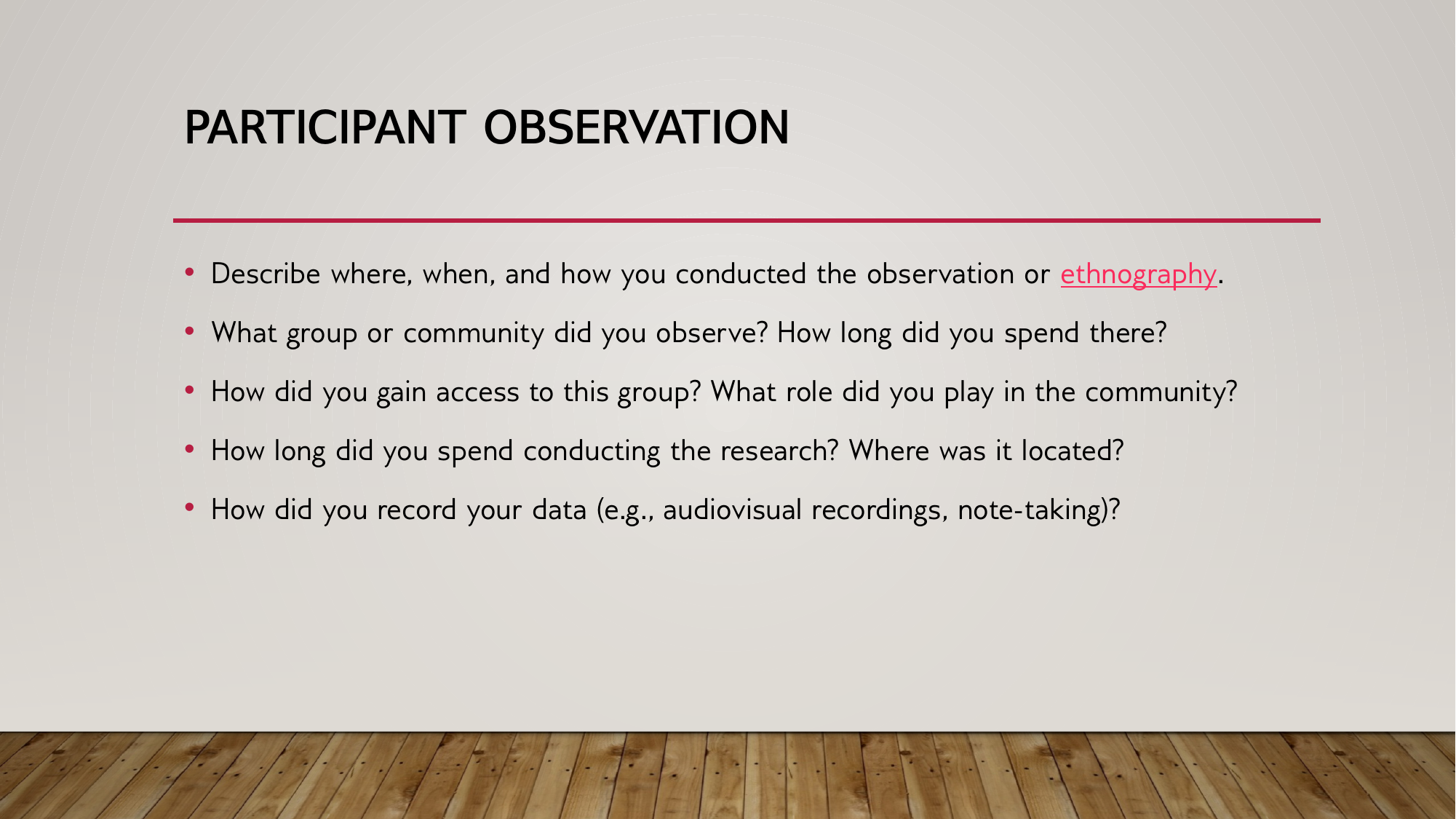

# Participant observation
Describe where, when, and how you conducted the observation or ethnography.
What group or community did you observe? How long did you spend there?
How did you gain access to this group? What role did you play in the community?
How long did you spend conducting the research? Where was it located?
How did you record your data (e.g., audiovisual recordings, note-taking)?